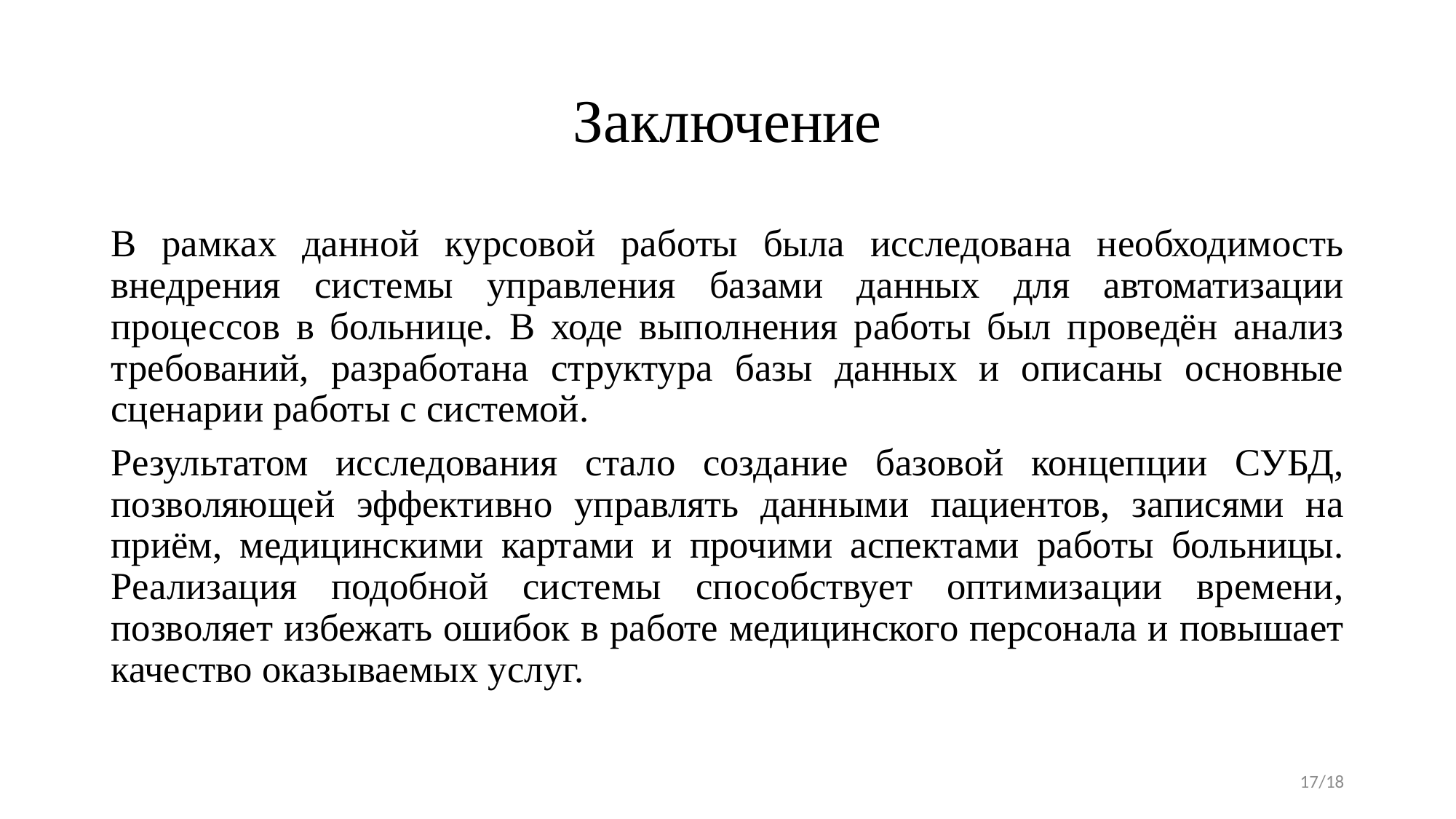

# Заключение
В рамках данной курсовой работы была исследована необходимость внедрения системы управления базами данных для автоматизации процессов в больнице. В ходе выполнения работы был проведён анализ требований, разработана структура базы данных и описаны основные сценарии работы с системой.
Результатом исследования стало создание базовой концепции СУБД, позволяющей эффективно управлять данными пациентов, записями на приём, медицинскими картами и прочими аспектами работы больницы. Реализация подобной системы способствует оптимизации времени, позволяет избежать ошибок в работе медицинского персонала и повышает качество оказываемых услуг.
17/18